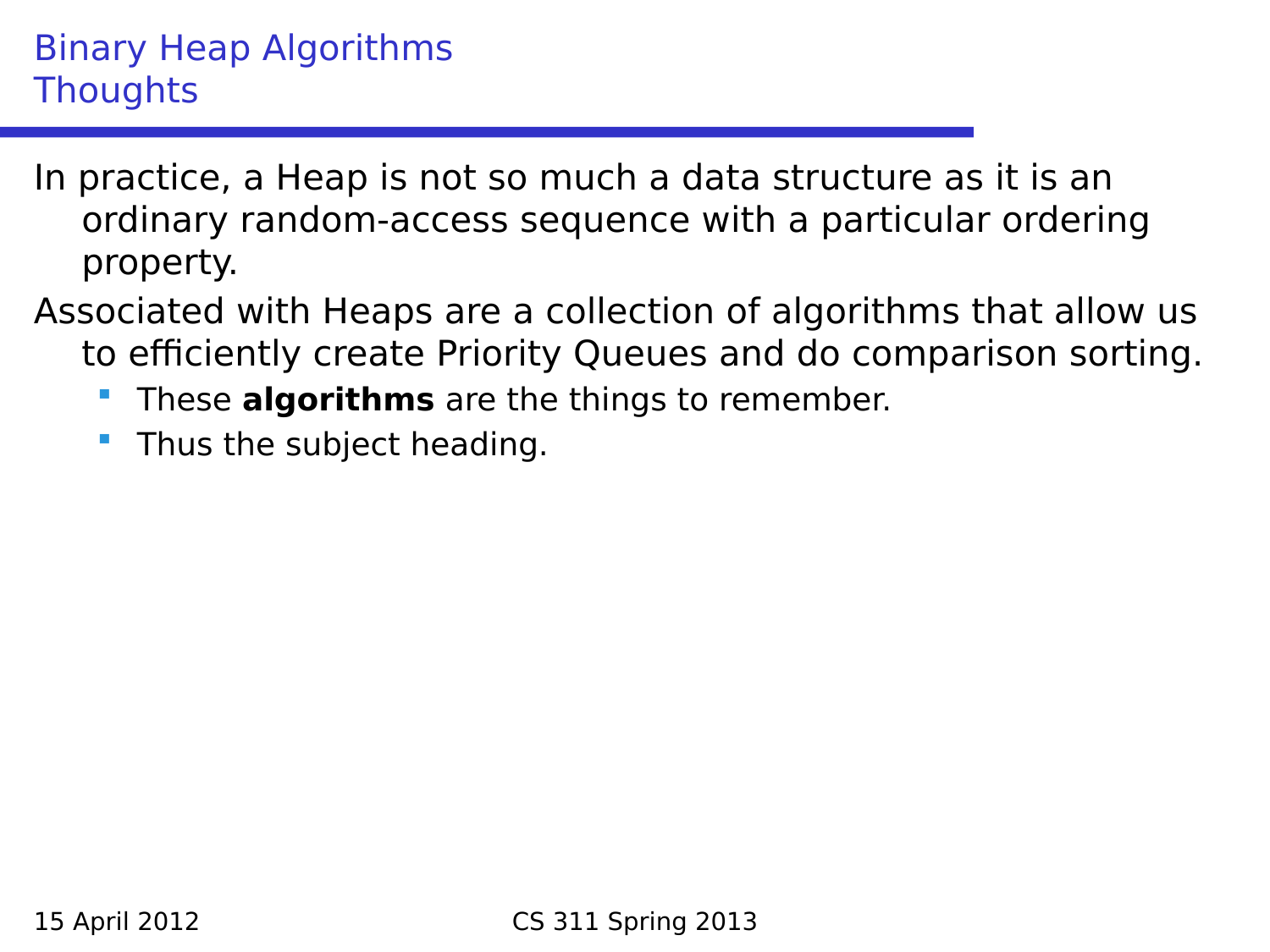

# Binary Heap Algorithms Thoughts
In practice, a Heap is not so much a data structure as it is an ordinary random-access sequence with a particular ordering property.
Associated with Heaps are a collection of algorithms that allow us to efficiently create Priority Queues and do comparison sorting.
These algorithms are the things to remember.
Thus the subject heading.
15 April 2012
CS 311 Spring 2013